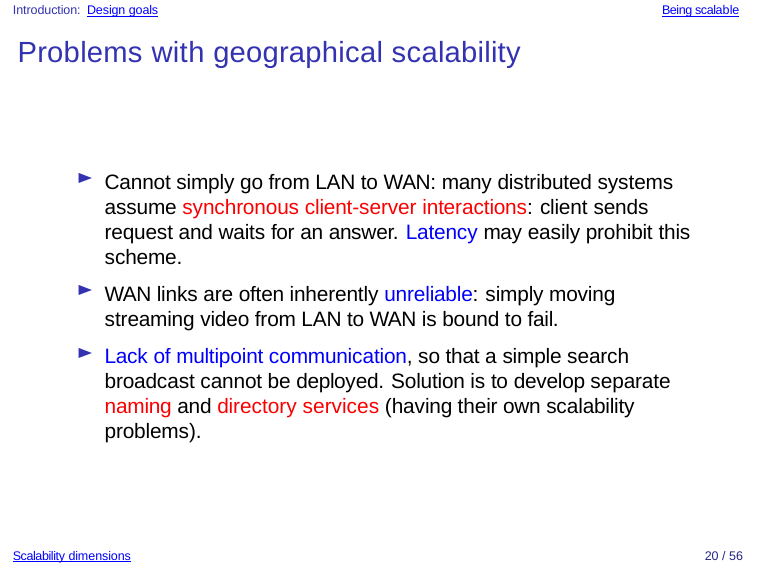

Introduction: Design goals
Being scalable
Problems with geographical scalability
Cannot simply go from LAN to WAN: many distributed systems  assume synchronous client-server interactions: client sends  request and waits for an answer. Latency may easily prohibit this  scheme.
WAN links are often inherently unreliable: simply moving  streaming video from LAN to WAN is bound to fail.
Lack of multipoint communication, so that a simple search  broadcast cannot be deployed. Solution is to develop separate  naming and directory services (having their own scalability  problems).
Scalability dimensions
20 / 56